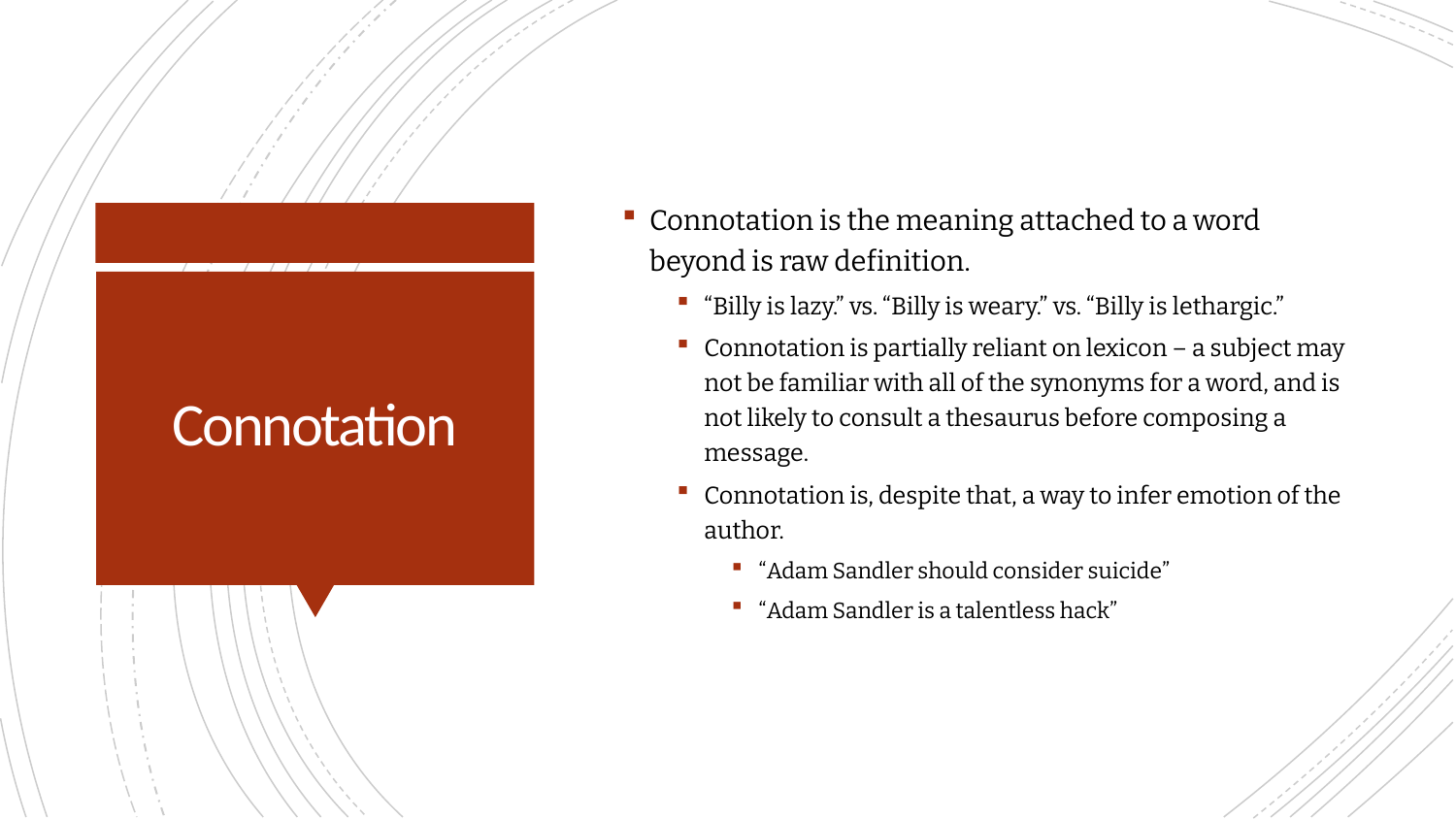

Connotation is the meaning attached to a word beyond is raw definition.
“Billy is lazy.” vs. “Billy is weary.” vs. “Billy is lethargic.”
Connotation is partially reliant on lexicon – a subject may not be familiar with all of the synonyms for a word, and is not likely to consult a thesaurus before composing a message.
Connotation is, despite that, a way to infer emotion of the author.
“Adam Sandler should consider suicide”
“Adam Sandler is a talentless hack”
# Connotation